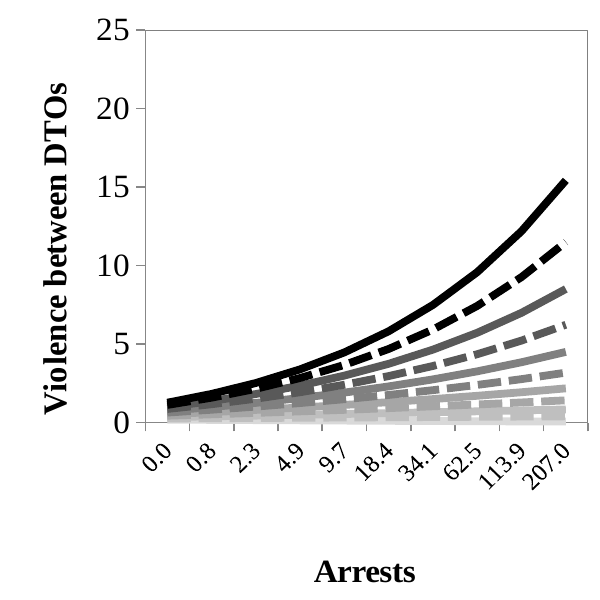

### Chart

| Category | Tactic x 0 DTO | Tactic x 1 DTO | Tactic x 2 DTOs | Tactic x 3 DTOs | Tactic x 4 DTOs | Tactic x 5 DTOs | Tactic x 6 DTOs | Tactic x 7 DTOs | Tactic x 8 DTOs | Tactic x 9 DTOs | Tactic x 10 DTOs |
|---|---|---|---|---|---|---|---|---|---|---|---|
| 0 | 0.1922400956204533 | 0.27168268314524724 | 0.35641877215167894 | 0.4468010847603281 | 0.543205846040584 | 0.6460343500836829 | 0.7557146304279612 | 0.8727032417896257 | 0.997487160515673 | 1.130585811669774 | 1.272553231189058 |
| 0.80951667236850255 | 0.17766050870648975 | 0.2856273871291213 | 0.40349257389286475 | 0.5321635371902538 | 0.6726309410986222 | 0.8259762729055624 | 0.9933801697008653 | 1.176131508343076 | 1.375637328786183 | 1.5934336671681542 | 1.8311973820674963 |
| 2.2743505875795789 | 0.1632592116817546 | 0.29972500250494494 | 0.45220004722269524 | 0.6225624444318363 | 0.8129106186958341 | 1.0255891677136524 | 1.2632177417055988 | 1.5287233107355775 | 1.8253762174197798 | 2.1568304590980376 | 2.5271686956401167 |
| 4.92499197940485 | 0.14903402428662949 | 0.31397720603070556 | 0.5025978878564266 | 0.7182949614560001 | 0.9649552274940991 | 1.2470234346638134 | 1.5695823728093177 | 1.9384444633708195 | 2.3602564975858686 | 2.842619409799997 | 3.3942252441680916 |
| 9.7213717703827314 | 0.13498279292331072 | 0.3283856928509694 | 0.5547447591043635 | 0.8196757756210429 | 1.1297514649861422 | 1.4926645523225512 | 1.9174186155311856 | 2.4145514567202513 | 2.9963965364866096 | 3.6773889570206757 | 4.474423585226295 |
| 18.400500969168565 | 0.12110339032976958 | 0.34295217669850064 | 0.6087013601562119 | 0.9270381410978921 | 1.3083687806948978 | 1.765158776074356 | 2.31234035083393 | 2.967800581541586 | 3.7529661168177038 | 4.693503603157433 | 5.820158714043267 |
| 34.105529956011814 | 0.10739371525769803 | 0.35767839009809044 | 0.6645304967352075 | 1.0407349743272998 | 1.5019663163943506 | 2.067441645839084 | 2.7607213929993395 | 3.6106909368423015 | 4.652764109208627 | 5.93035870589955 | 7.496705481517388 |
| 62.524041747735289 | 0.09385169215439482 | 0.3725660845726233 | 0.7222971542042538 | 1.1611400141099164 | 1.7118004283906005 | 2.4027696102088036 | 3.2697983593993243 | 4.357746811665701 | 5.722905505531243 | 7.435907859231335 | 9.585384749330576 |
| 113.94781263875976 | 0.08047527084854056 | 0.3876170308514004 | 0.7820685732091759 | 1.288649050142625 | 1.9392328406792028 | 2.7747551076862416 | 3.8477874654226882 | 5.225845820317186 | 6.995638516504421 | 9.268522082249694 | 12.18750785643917 |
| 206.9999834221266 | 0.0672624262398156 | 0.4028330190807494 | 0.8439143279471277 | 1.4236812240395351 | 2.185739481888888 | 3.1874054829498197 | 4.504017129561937 | 6.234600204318037 | 8.509316356448958 | 11.499252897631504 | 15.429290723196711 |